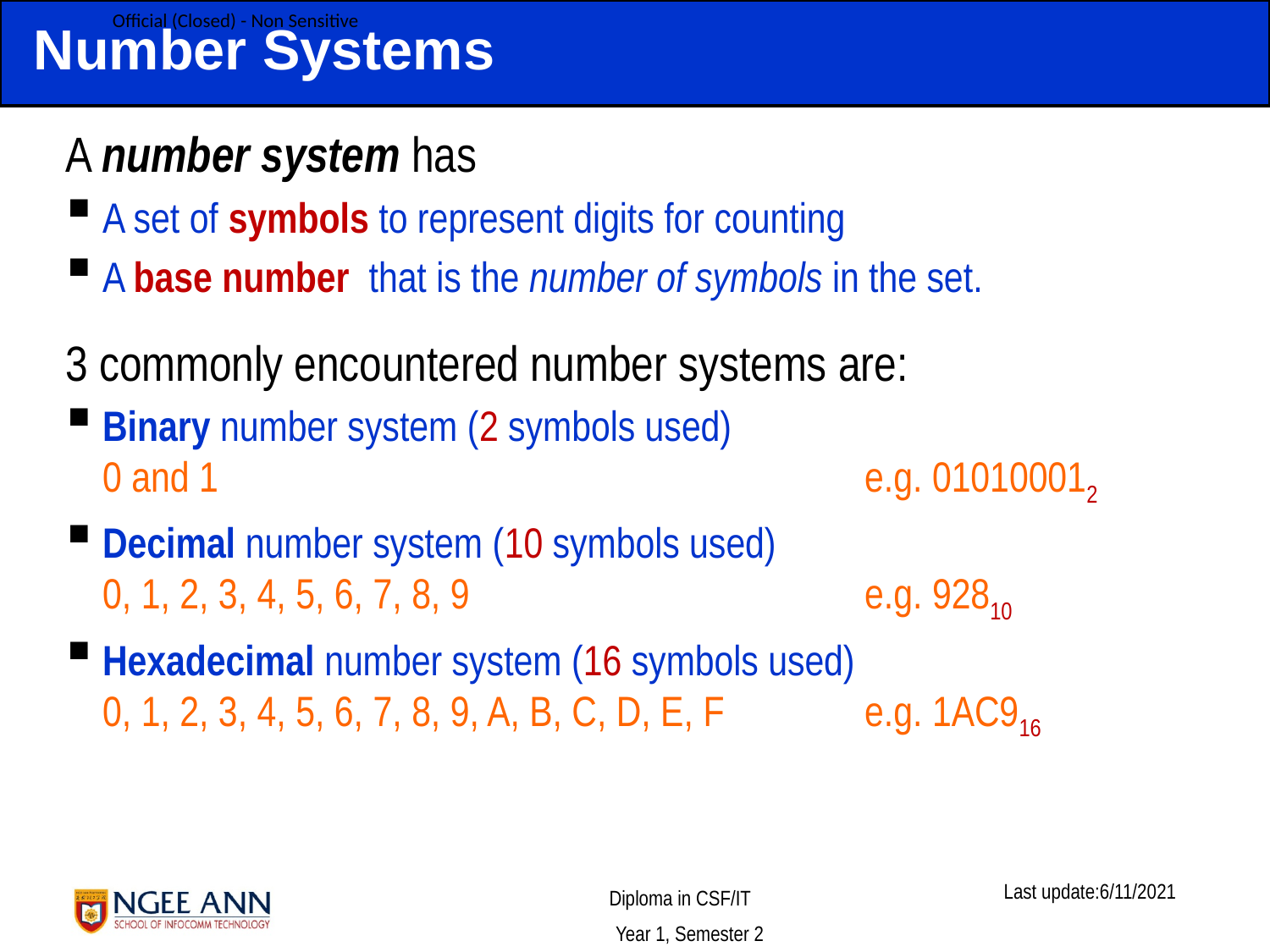

# Number Systems
A number system has
A set of symbols to represent digits for counting
A base number  that is the number of symbols in the set.
3 commonly encountered number systems are:
Binary number system (2 symbols used)
0 and 1   					e.g. 010100012
Decimal number system (10 symbols used)
0, 1, 2, 3, 4, 5, 6, 7, 8, 9  			e.g. 92810
Hexadecimal number system (16 symbols used)
0, 1, 2, 3, 4, 5, 6, 7, 8, 9, A, B, C, D, E, F  	e.g. 1AC916